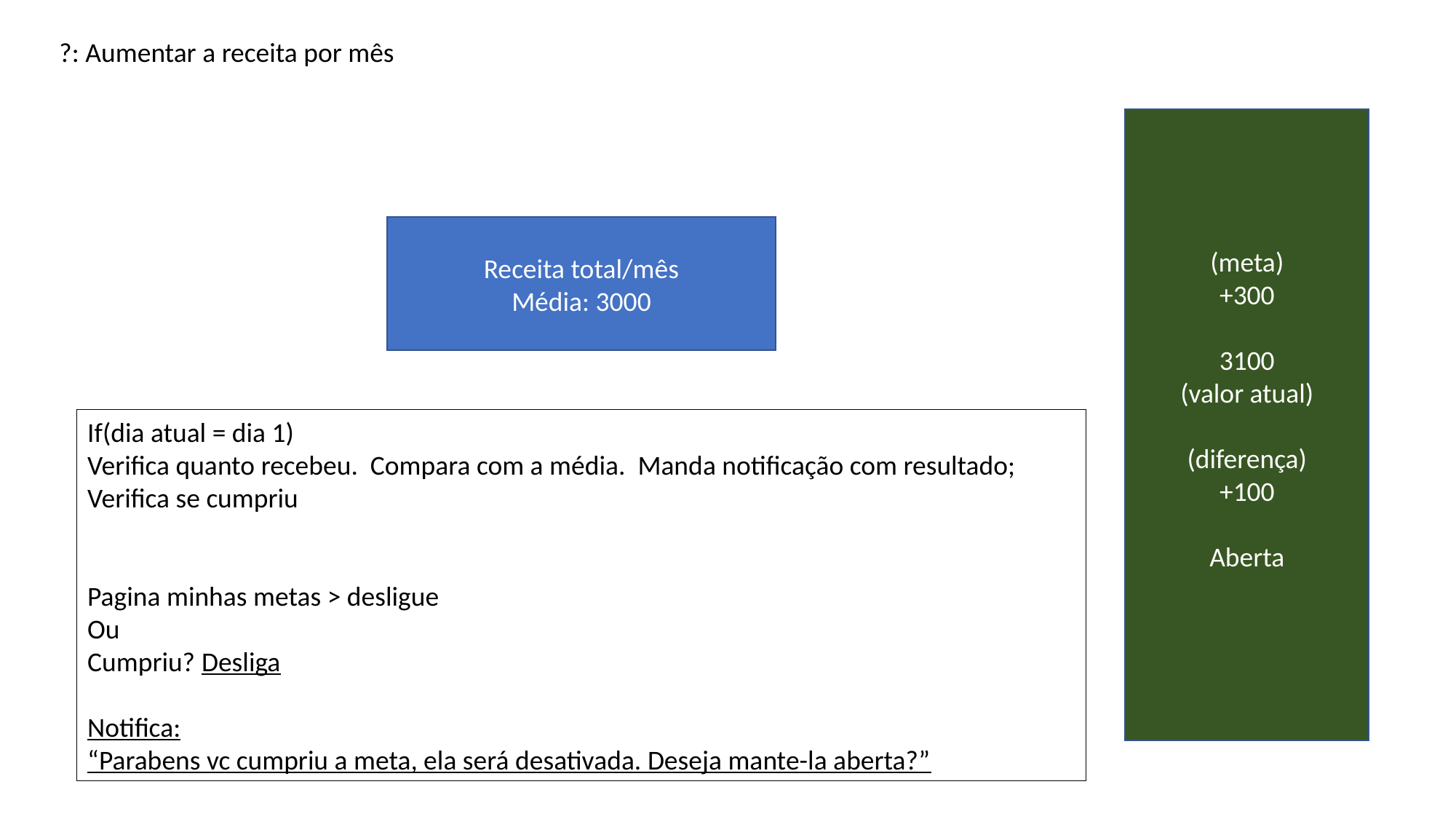

?: Aumentar a receita por mês
(meta)
+300

3100
(valor atual)

(diferença)
+100

Aberta

Receita total/mês
Média: 3000
If(dia atual = dia 1)
Verifica quanto recebeu.  Compara com a média.  Manda notificação com resultado;
Verifica se cumpriu

Pagina minhas metas > desligue
Ou
Cumpriu? Desliga

Notifica:
“Parabens vc cumpriu a meta, ela será desativada. Deseja mante-la aberta?”